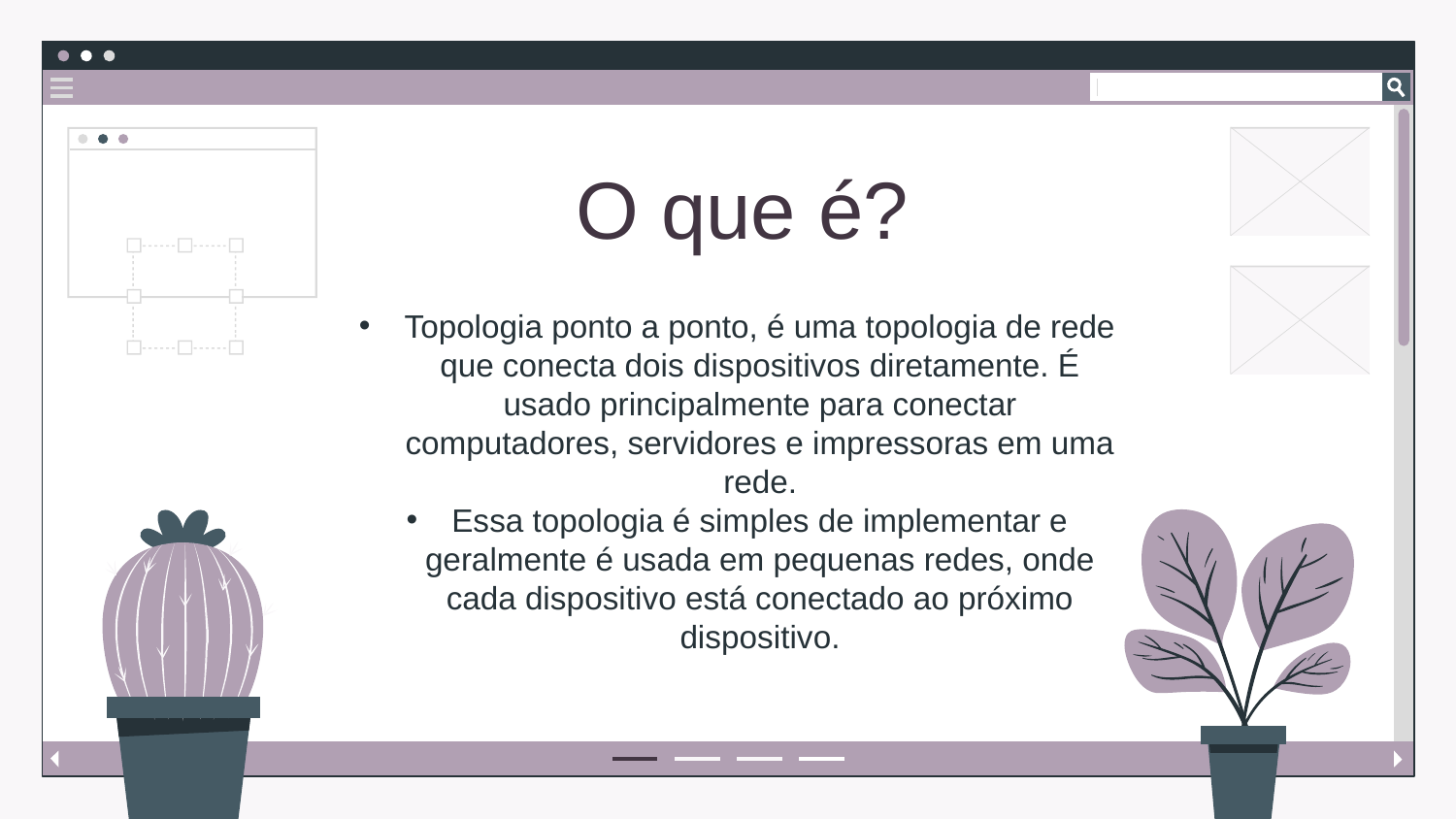

# O que é?

Topologia ponto a ponto, é uma topologia de rede que conecta dois dispositivos diretamente. É usado principalmente para conectar computadores, servidores e impressoras em uma rede.
Essa topologia é simples de implementar e geralmente é usada em pequenas redes, onde cada dispositivo está conectado ao próximo dispositivo.